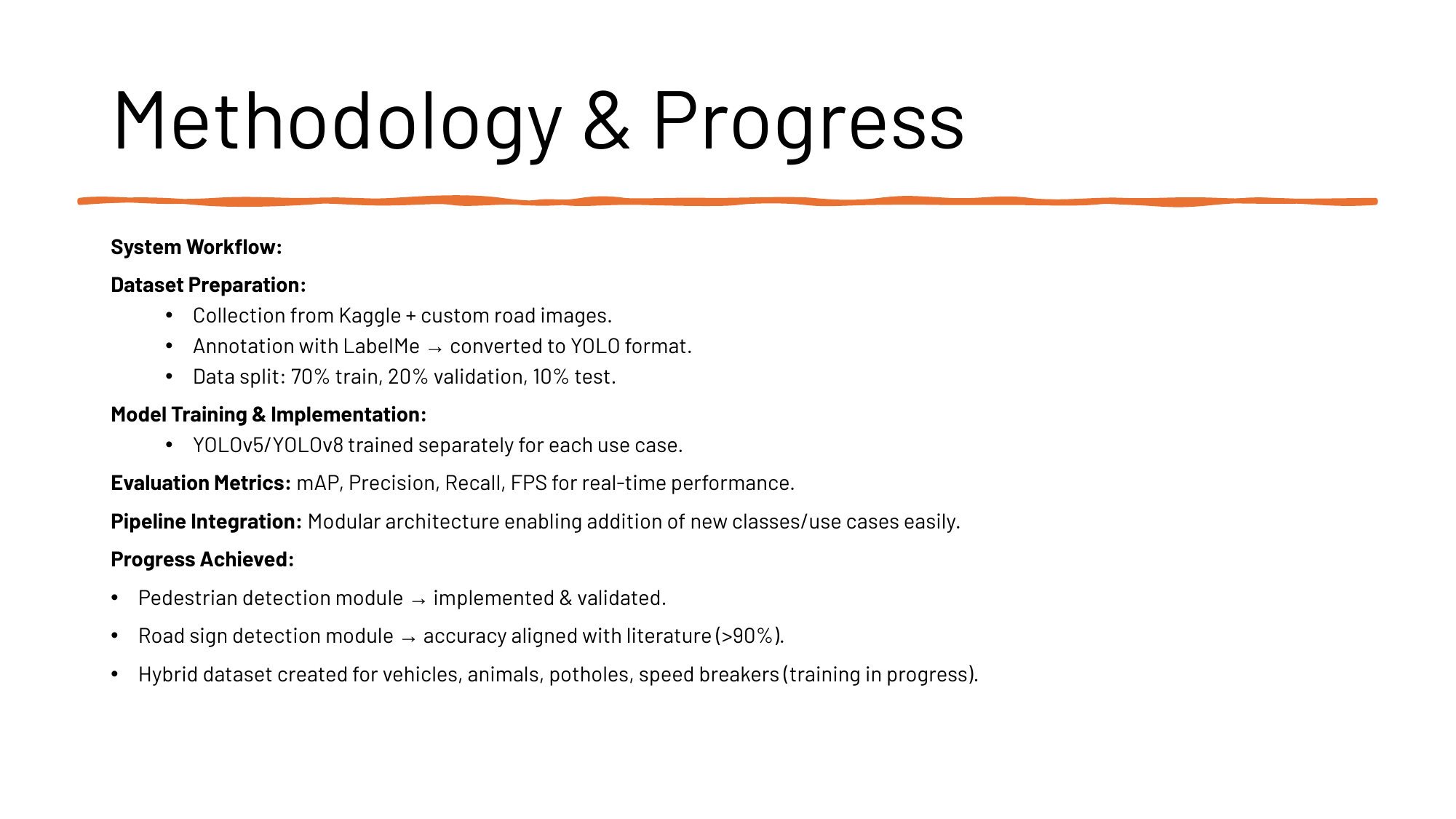

# Methodology & Progress

System Workflow:
Dataset Preparation:
Collection from Kaggle + custom road images.
Annotation with LabelMe → converted to YOLO format.
Data split: 70% train, 20% validation, 10% test.
Model Training & Implementation:
YOLOv5/YOLOv8 trained separately for each use case.
Evaluation Metrics: mAP, Precision, Recall, FPS for real-time performance.
Pipeline Integration: Modular architecture enabling addition of new classes/use cases easily.
Progress Achieved:
Pedestrian detection module → implemented & validated.
Road sign detection module → accuracy aligned with literature (>90%).
Hybrid dataset created for vehicles, animals, potholes, speed breakers (training in progress).